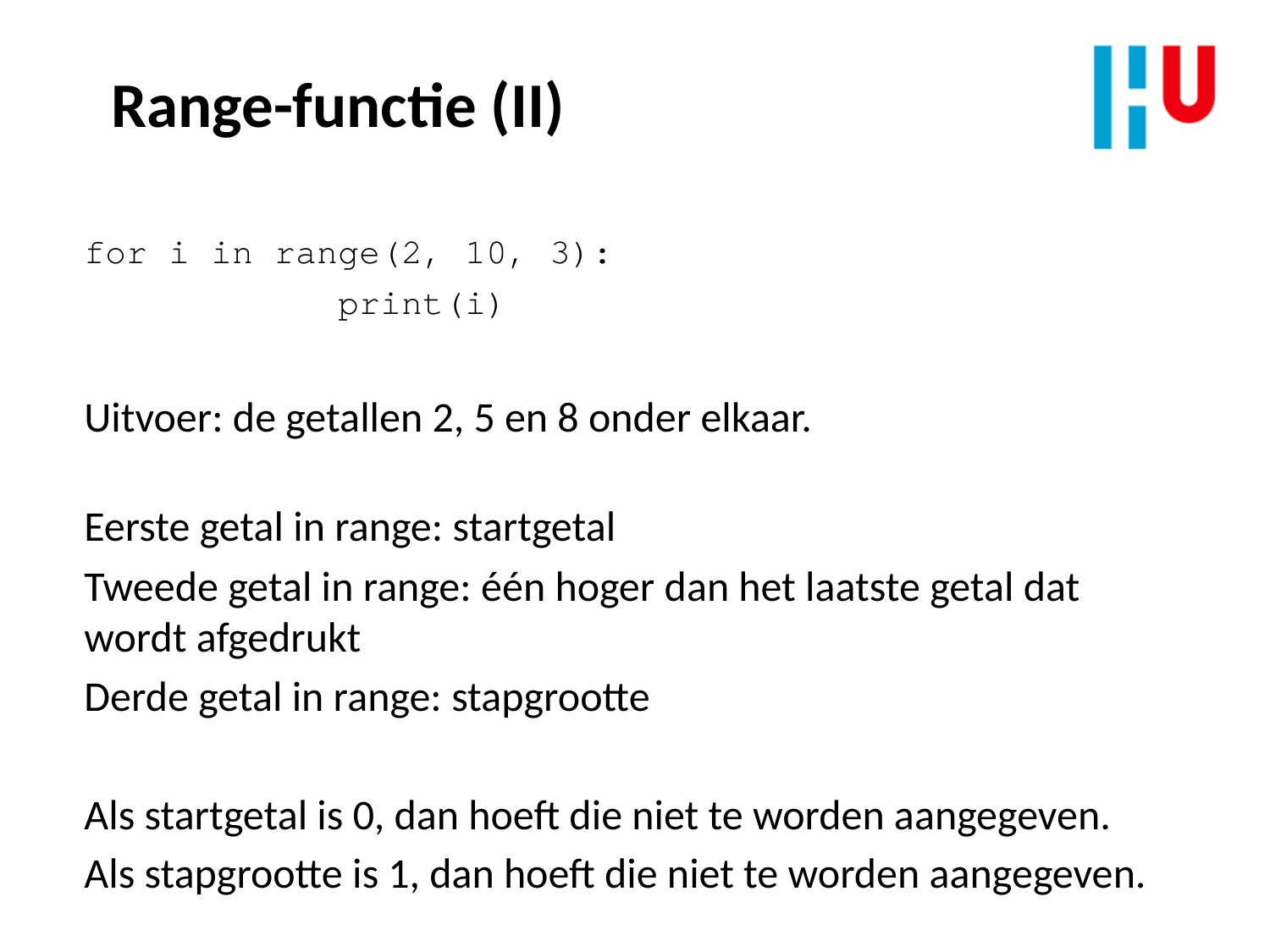

Range-functie (II)
for i in range(2, 10, 3):
		print(i)

Uitvoer: de getallen 2, 5 en 8 onder elkaar.

Eerste getal in range: startgetal
Tweede getal in range: één hoger dan het laatste getal dat wordt afgedrukt
Derde getal in range: stapgrootte

Als startgetal is 0, dan hoeft die niet te worden aangegeven.
Als stapgrootte is 1, dan hoeft die niet te worden aangegeven.